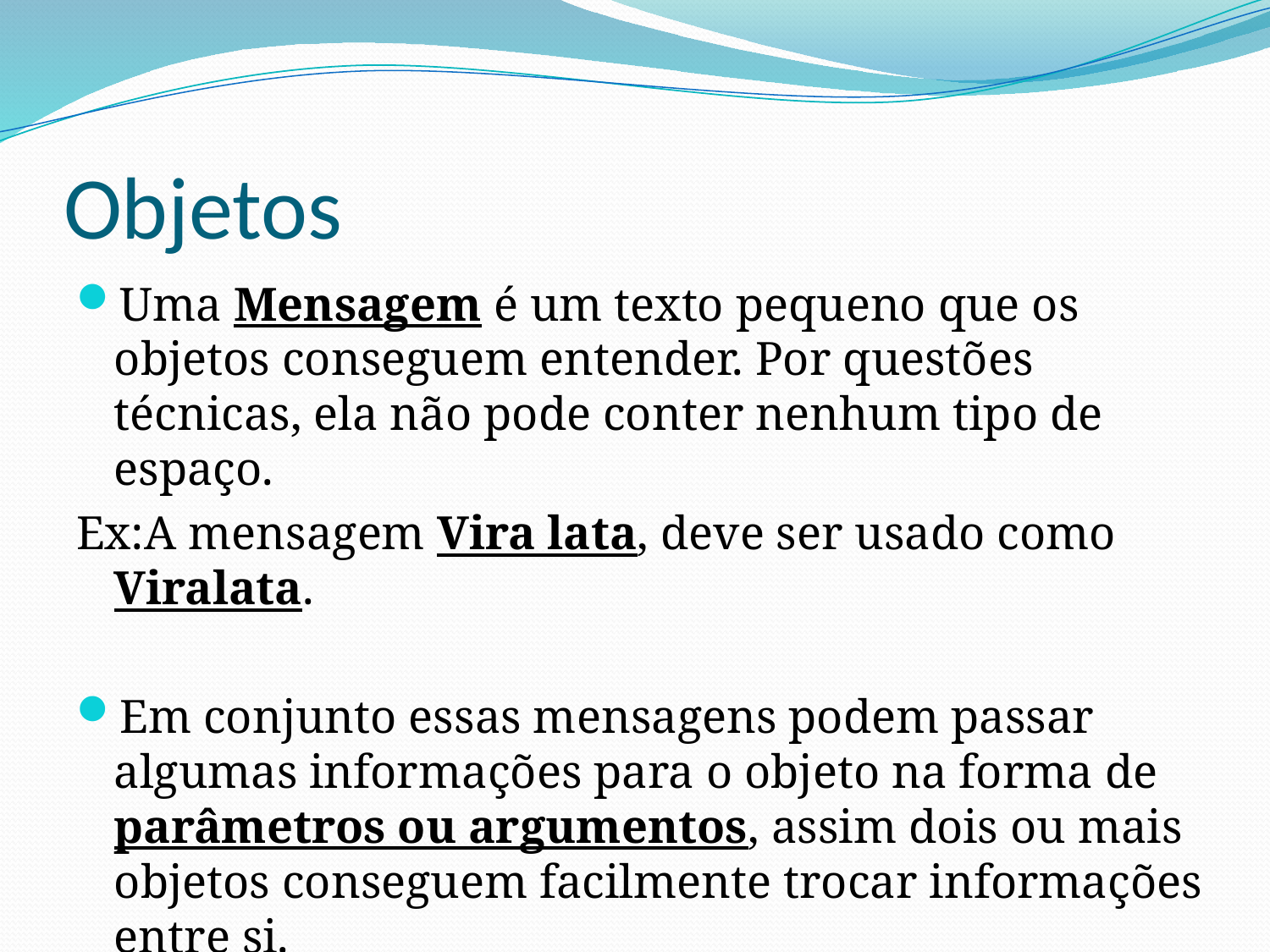

Objetos
Uma Mensagem é um texto pequeno que os objetos conseguem entender. Por questões técnicas, ela não pode conter nenhum tipo de espaço.
Ex:A mensagem Vira lata, deve ser usado como Viralata.

Em conjunto essas mensagens podem passar algumas informações para o objeto na forma de parâmetros ou argumentos, assim dois ou mais objetos conseguem facilmente trocar informações entre si.